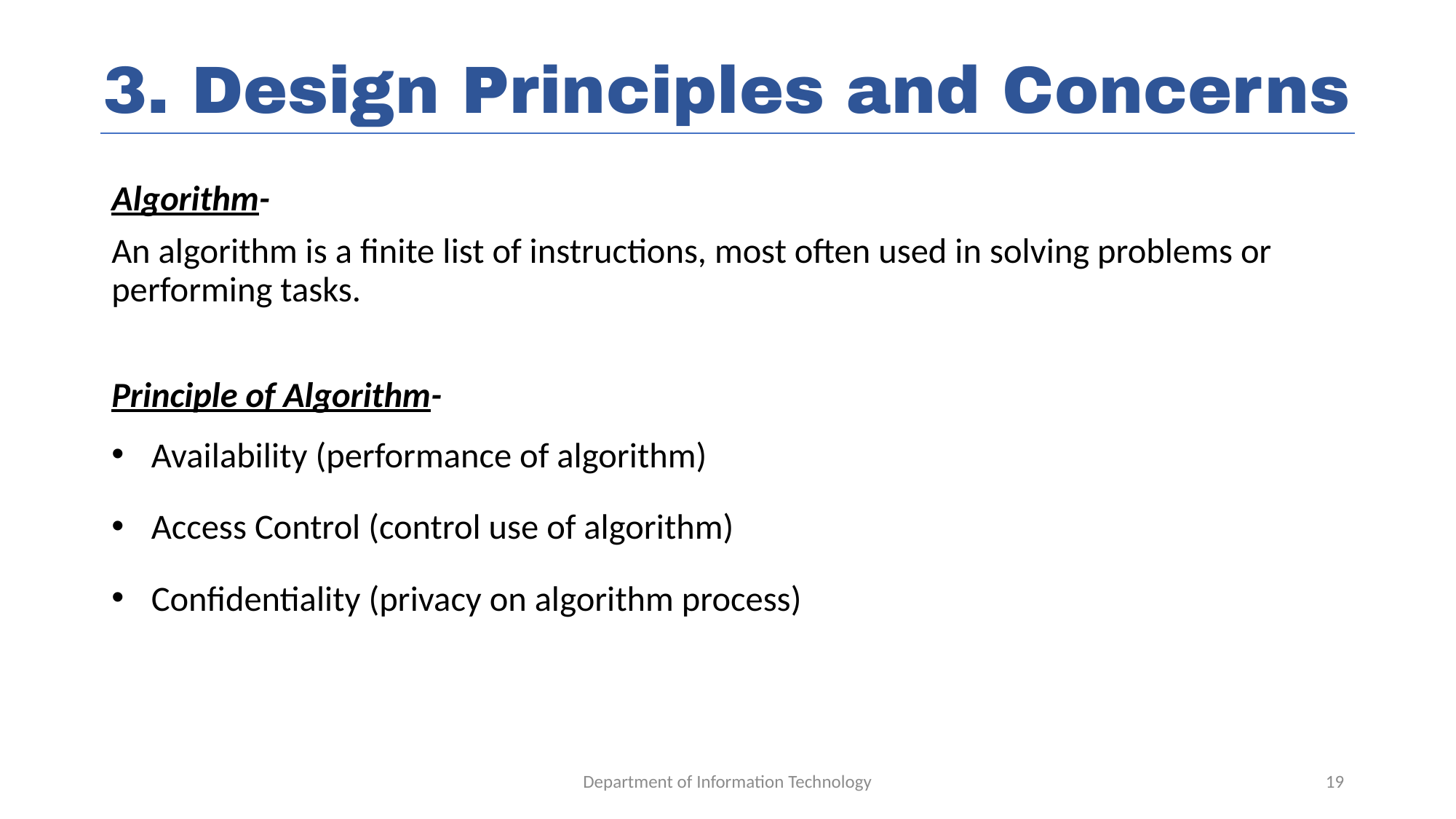

# 3. Design Principles and Concerns
Algorithm-
An algorithm is a finite list of instructions, most often used in solving problems or performing tasks.

Principle of Algorithm-
Availability (performance of algorithm)
Access Control (control use of algorithm)
Confidentiality (privacy on algorithm process)

Department of Information Technology
19